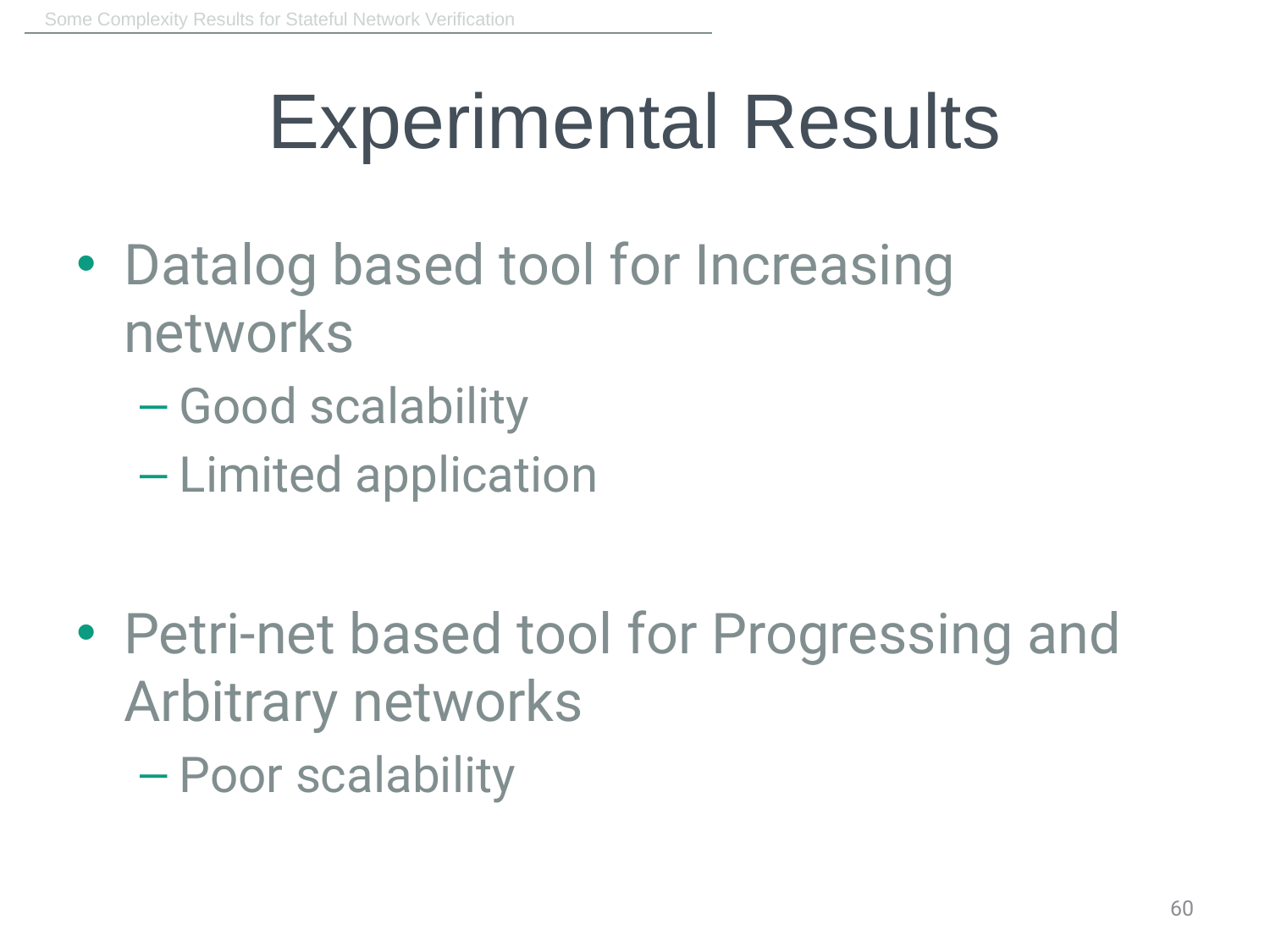

# Experimental Results
Datalog based tool for Increasing networks
Good scalability
Limited application

Petri-net based tool for Progressing and Arbitrary networks
Poor scalability
60